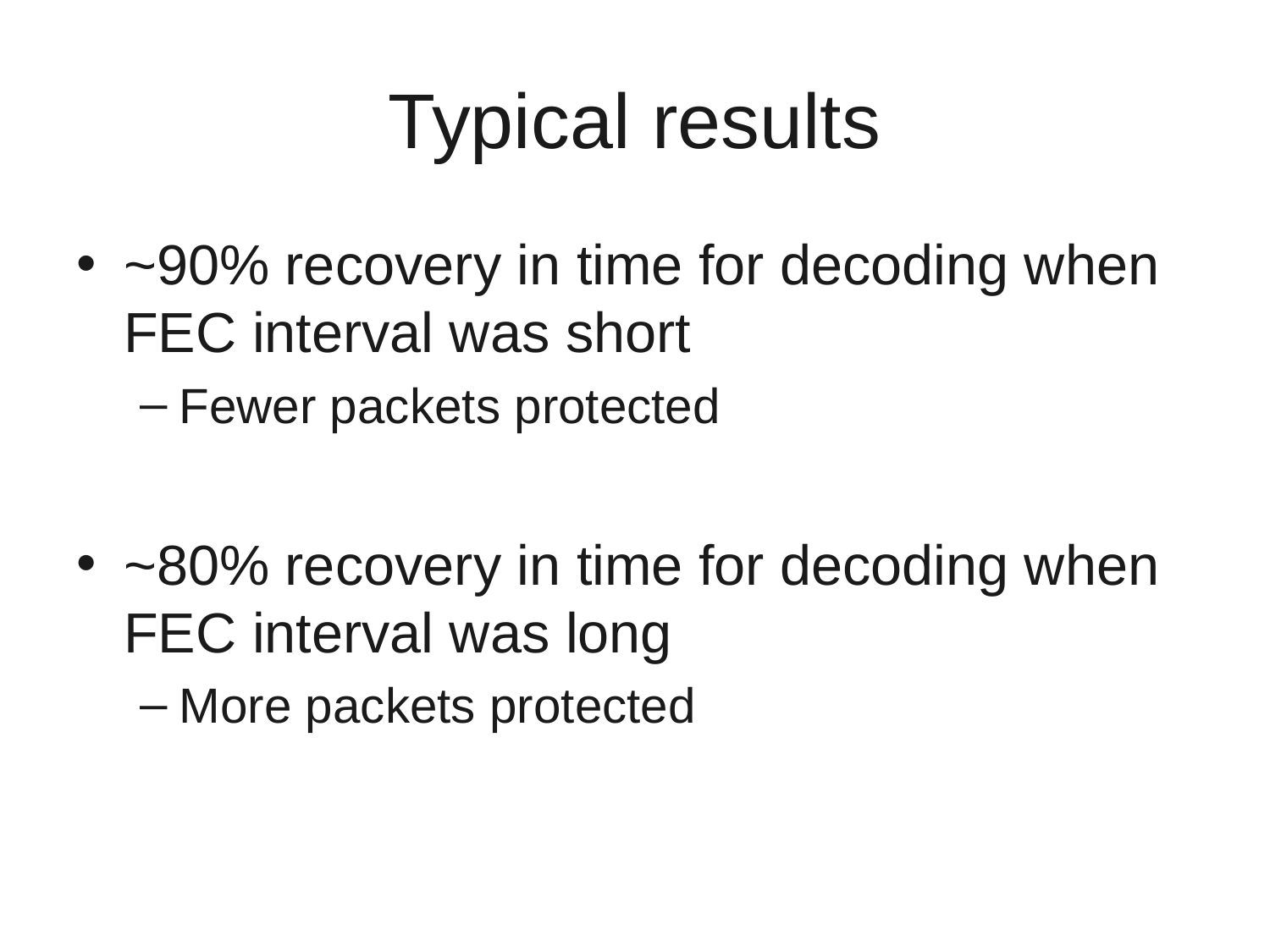

# Typical results
~90% recovery in time for decoding when FEC interval was short
Fewer packets protected

~80% recovery in time for decoding when FEC interval was long
More packets protected